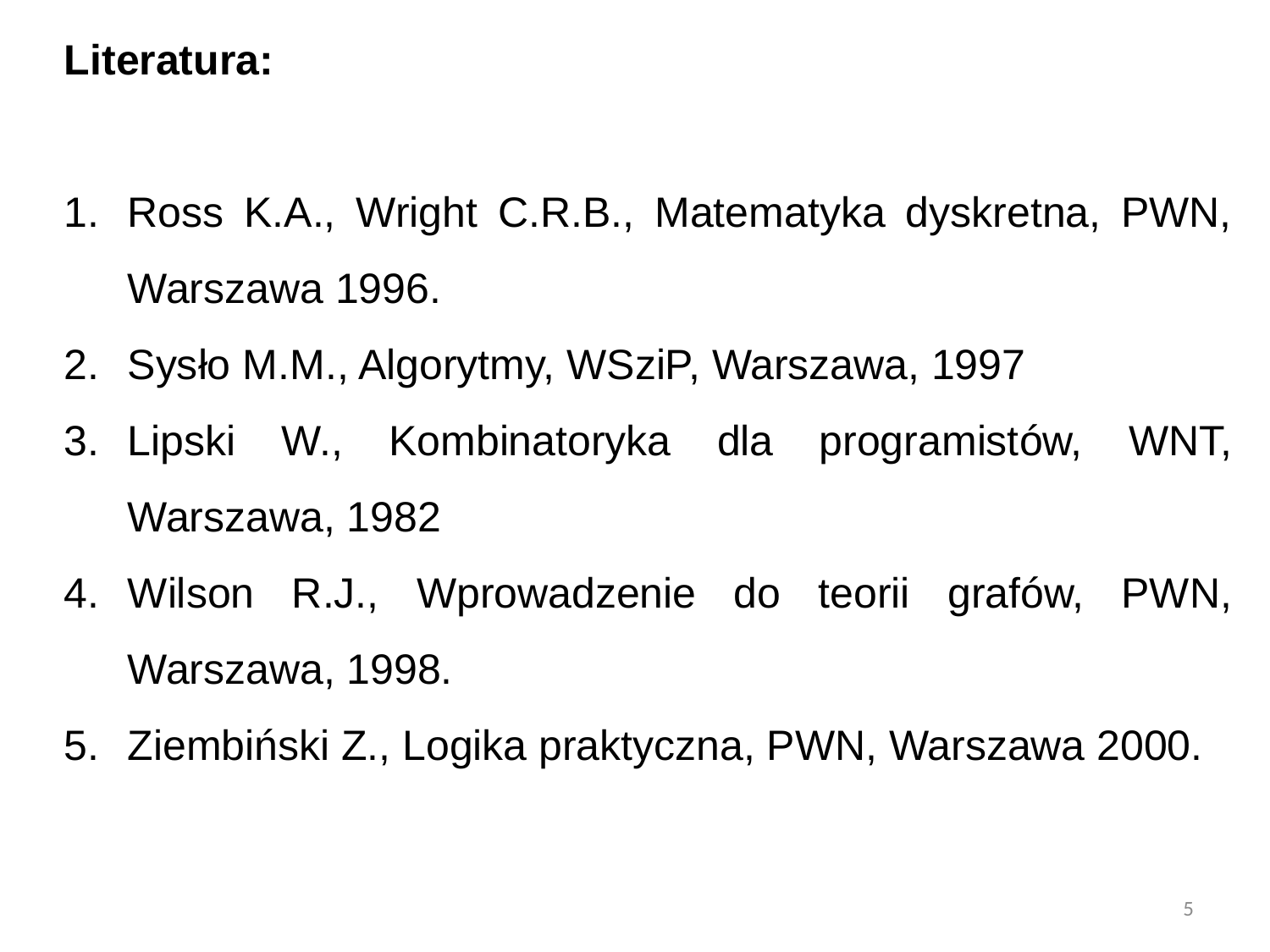

Literatura:

Ross K.A., Wright C.R.B., Matematyka dyskretna, PWN, Warszawa 1996.
Sysło M.M., Algorytmy, WSziP, Warszawa, 1997
Lipski W., Kombinatoryka dla programistów, WNT, Warszawa, 1982
Wilson R.J., Wprowadzenie do teorii grafów, PWN, Warszawa, 1998.
Ziembiński Z., Logika praktyczna, PWN, Warszawa 2000.
5